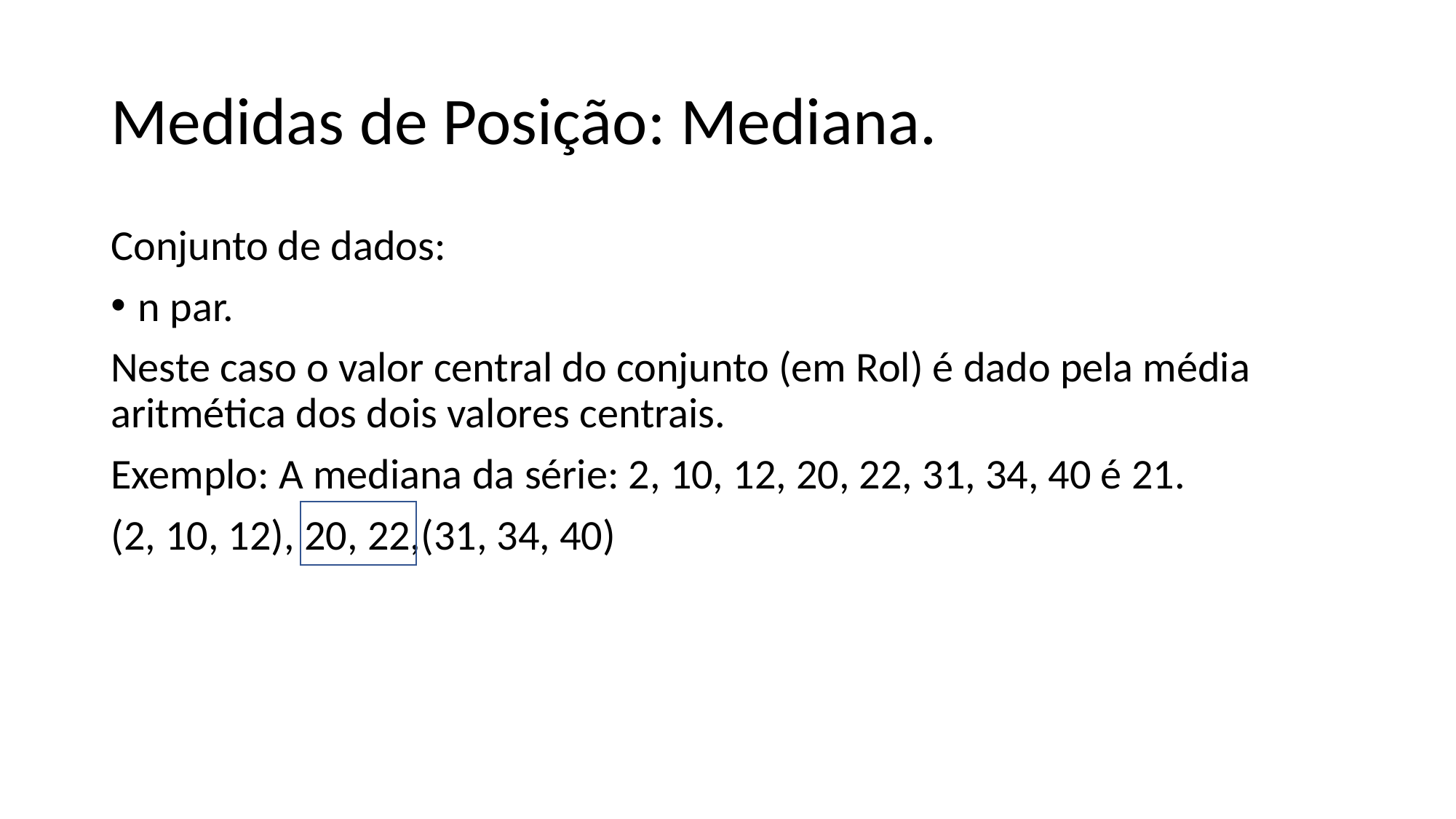

# Medidas de Posição: Mediana.
Conjunto de dados:
n par.
Neste caso o valor central do conjunto (em Rol) é dado pela média aritmética dos dois valores centrais.
Exemplo: A mediana da série: 2, 10, 12, 20, 22, 31, 34, 40 é 21.
(2, 10, 12), 20, 22,(31, 34, 40)